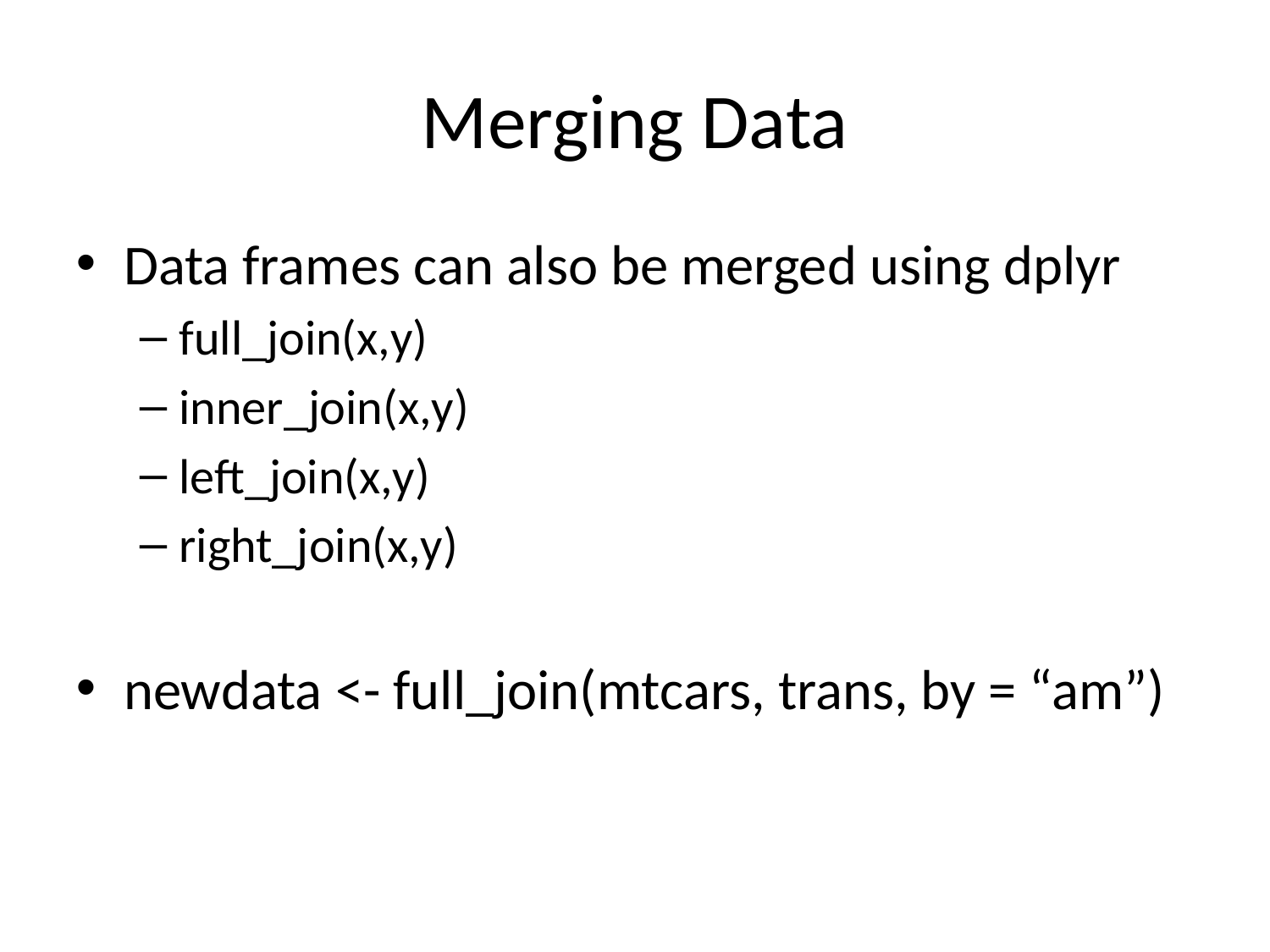

# Merging Data
Data frames can also be merged using dplyr
full_join(x,y)
inner_join(x,y)
left_join(x,y)
right_join(x,y)

newdata <- full_join(mtcars, trans, by = “am”)